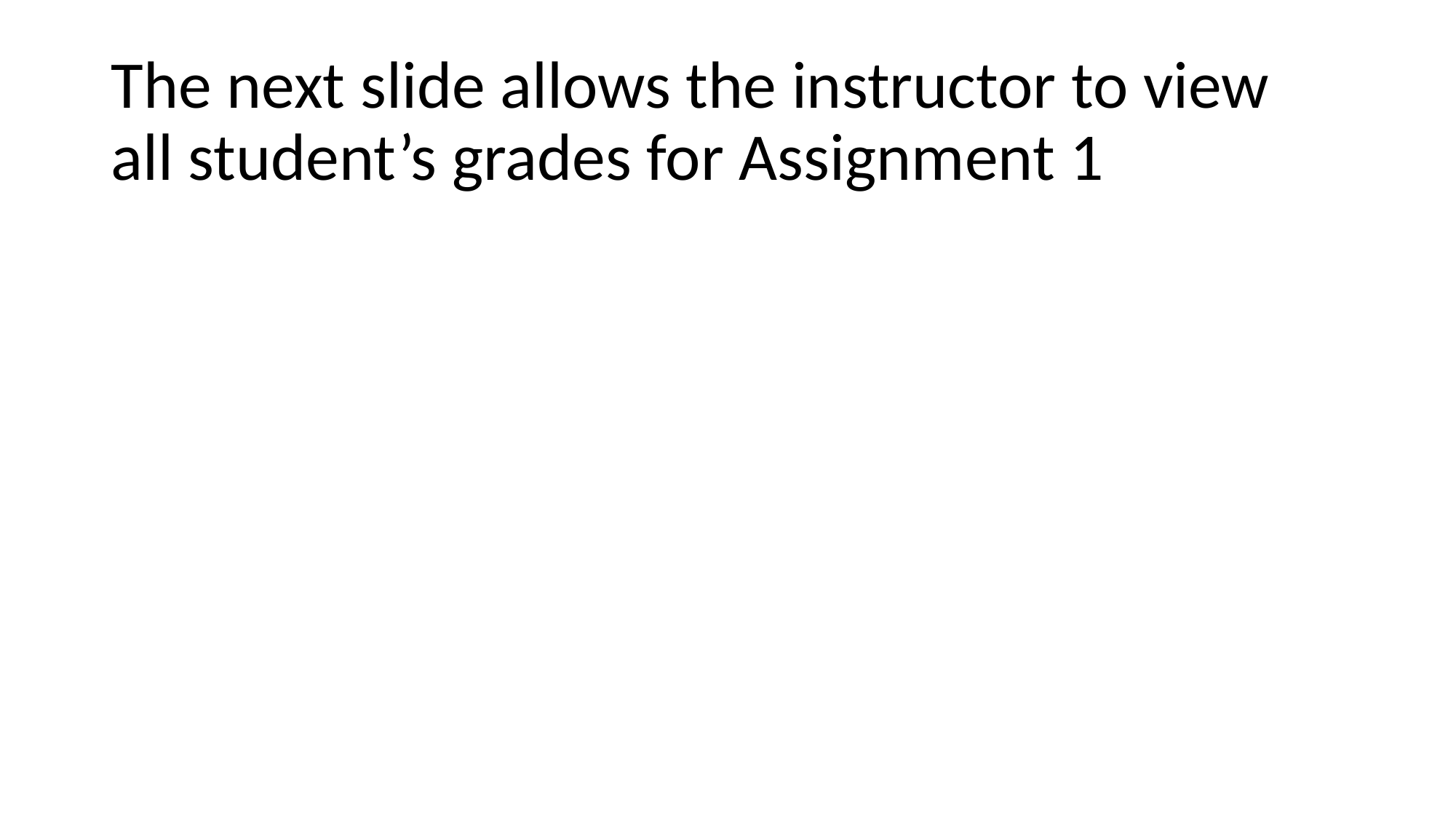

# The next slide allows the instructor to view all student’s grades for Assignment 1